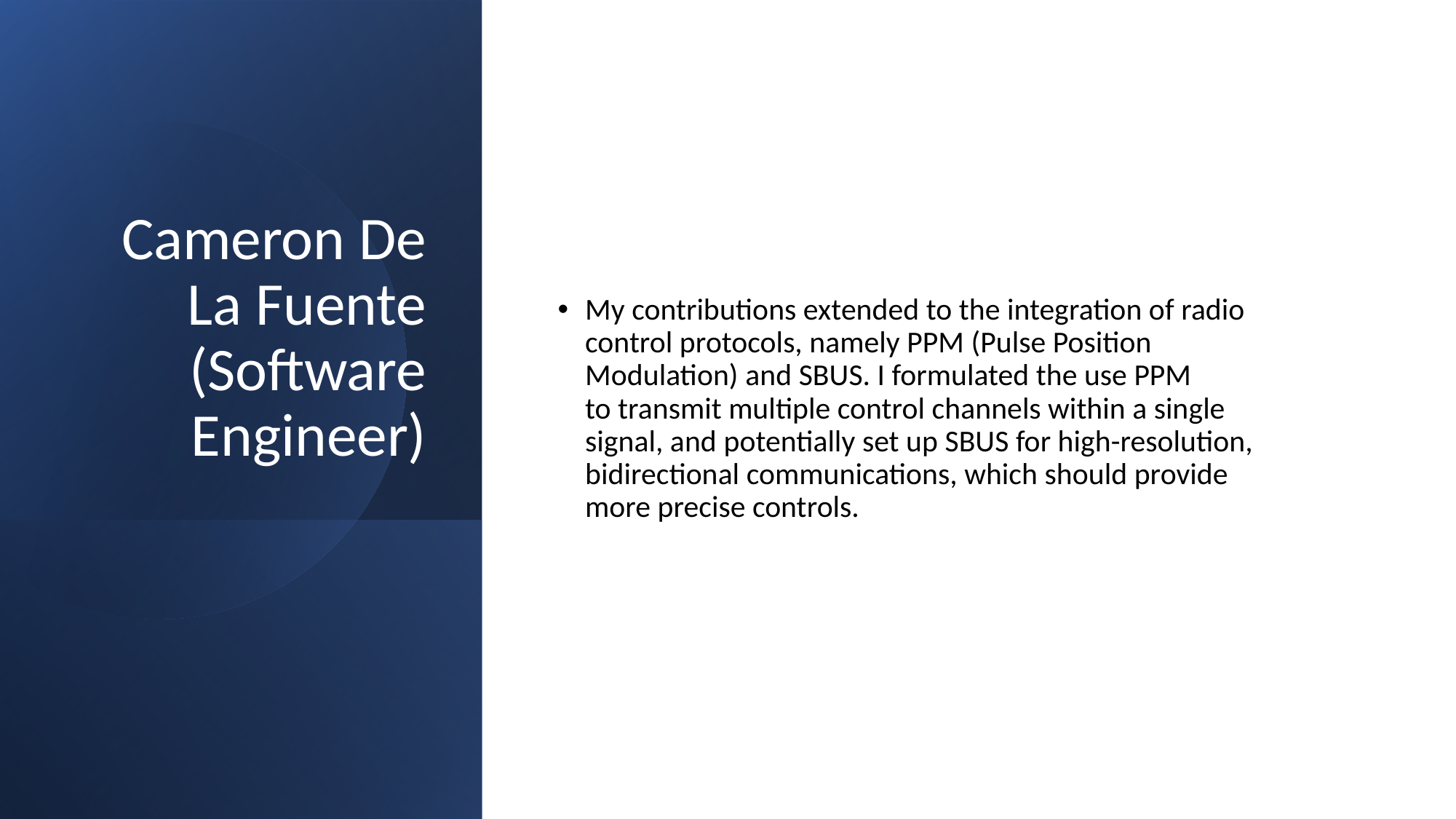

# Cameron De La Fuente (Software Engineer)
My contributions extended to the integration of radio control protocols, namely PPM (Pulse Position Modulation) and SBUS. I formulated the use PPM to transmit multiple control channels within a single signal, and potentially set up SBUS for high-resolution, bidirectional communications, which should provide more precise controls.